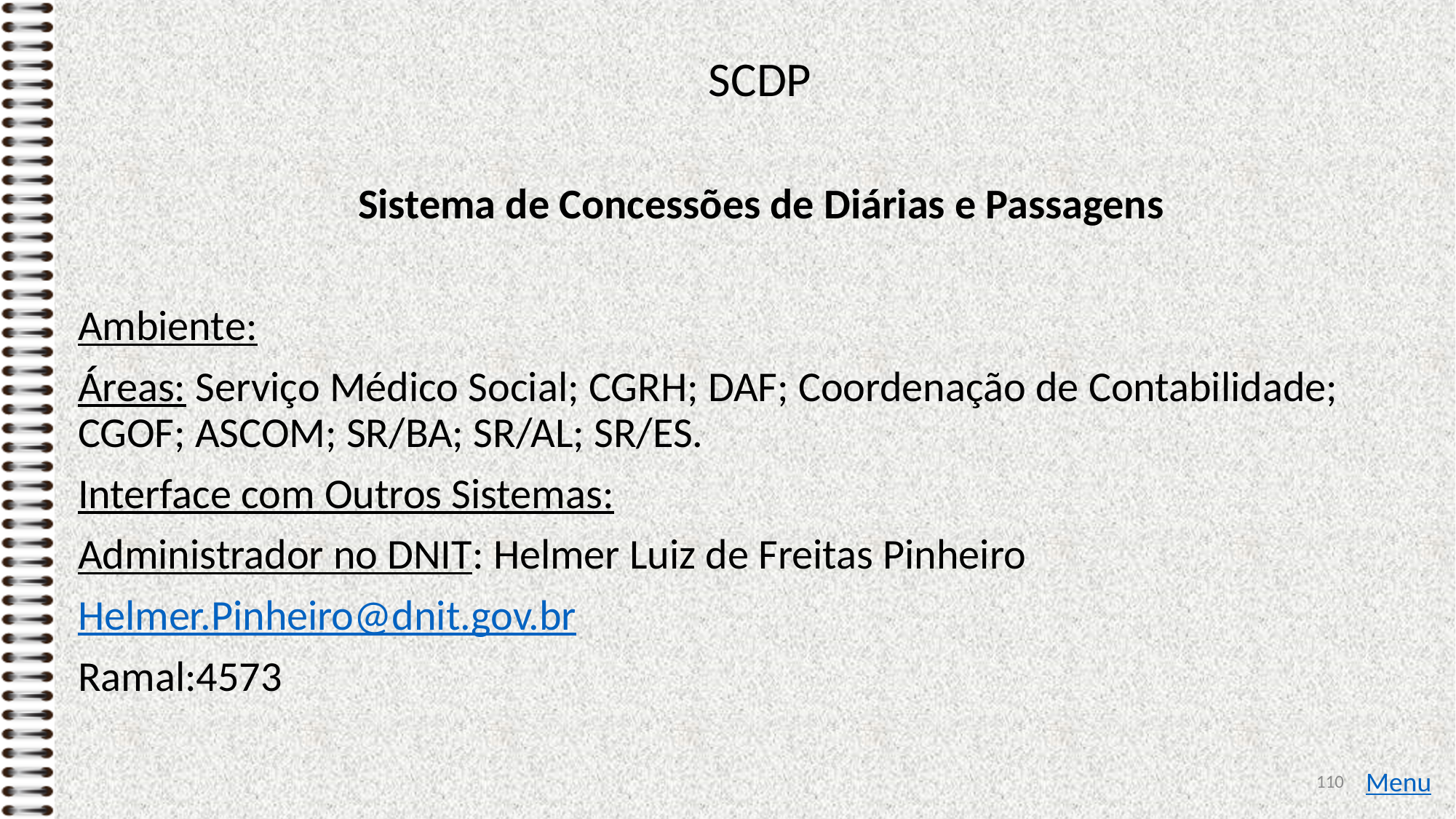

# SCDP

Sistema de Concessões de Diárias e Passagens

Ambiente:
Áreas: Serviço Médico Social; CGRH; DAF; Coordenação de Contabilidade; CGOF; ASCOM; SR/BA; SR/AL; SR/ES.
Interface com Outros Sistemas:
Administrador no DNIT: Helmer Luiz de Freitas Pinheiro
Helmer.Pinheiro@dnit.gov.br
Ramal:4573

110
Menu